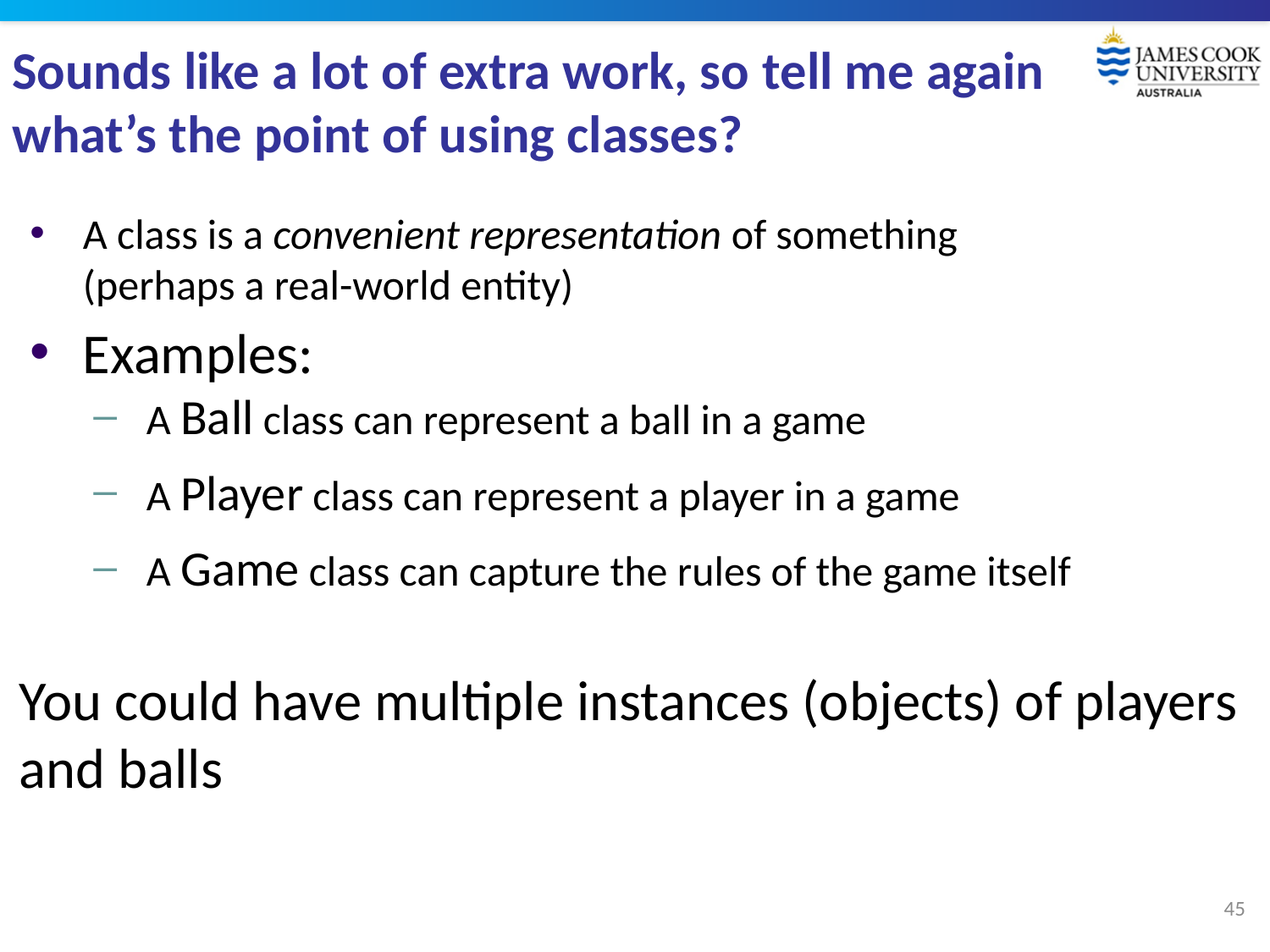

# Sounds like a lot of extra work, so tell me again what’s the point of using classes?
A class is a convenient representation of something
(perhaps a real-world entity)
Examples:
A Ball class can represent a ball in a game

A Player class can represent a player in a game

A Game class can capture the rules of the game itself

You could have multiple instances (objects) of players and balls
45